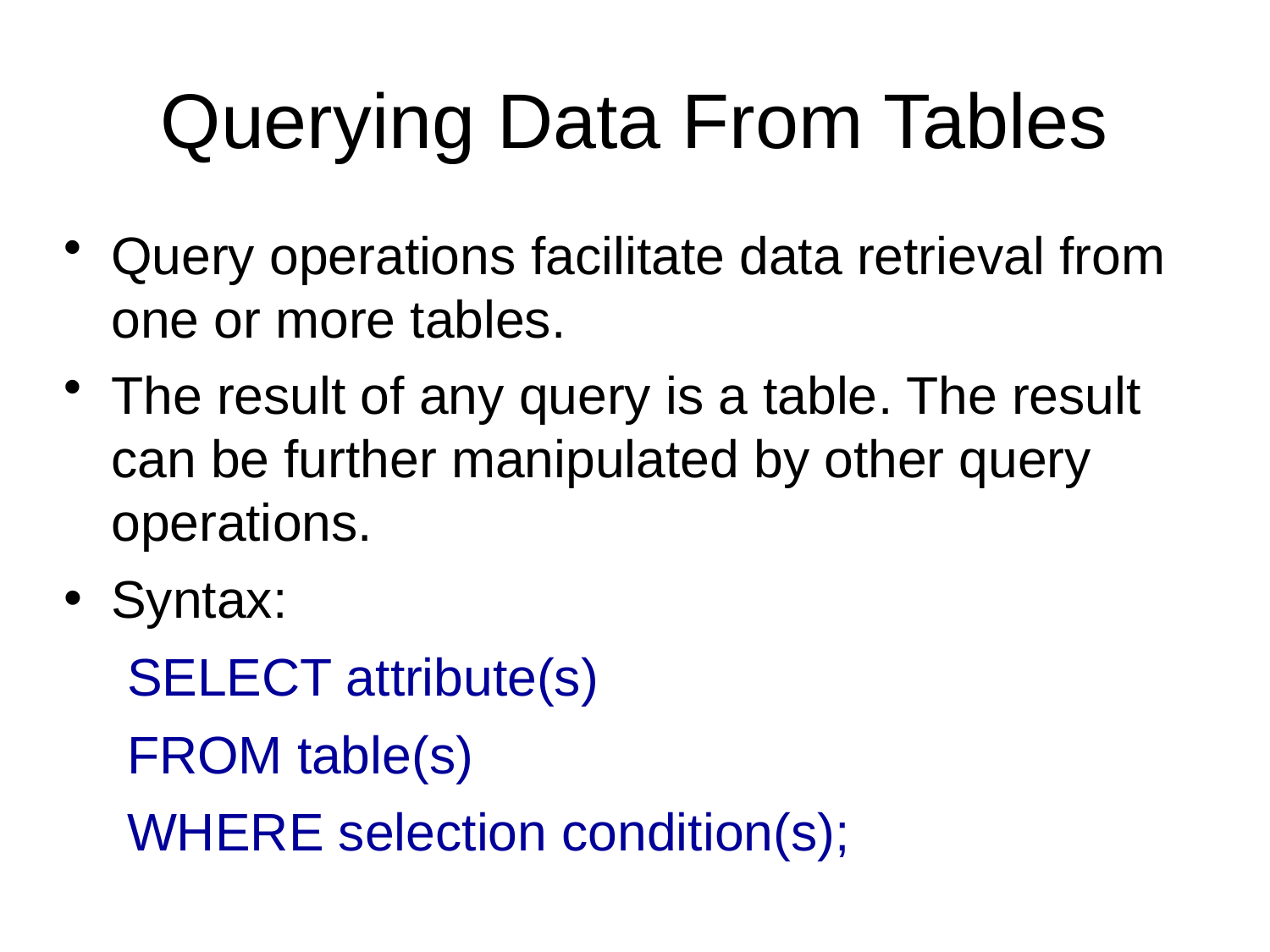

Querying Data From Tables
Query operations facilitate data retrieval from one or more tables.
The result of any query is a table. The result can be further manipulated by other query operations.
Syntax:
SELECT attribute(s)
FROM table(s)
WHERE selection condition(s);